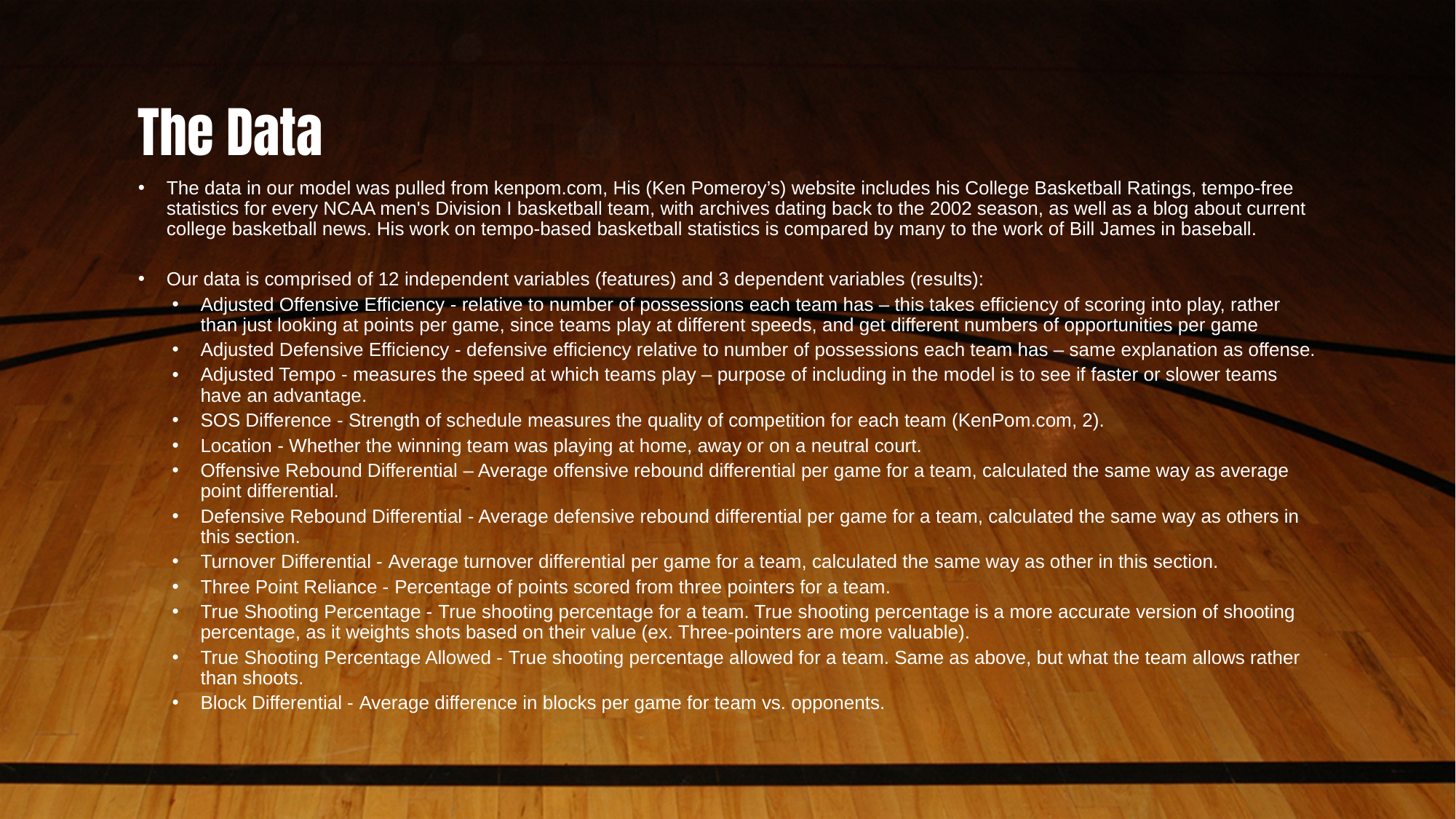

# The Data
The data in our model was pulled from kenpom.com, His (Ken Pomeroy’s) website includes his College Basketball Ratings, tempo-free statistics for every NCAA men's Division I basketball team, with archives dating back to the 2002 season, as well as a blog about current college basketball news. His work on tempo-based basketball statistics is compared by many to the work of Bill James in baseball.
Our data is comprised of 12 independent variables (features) and 3 dependent variables (results):
Adjusted Offensive Efficiency - relative to number of possessions each team has – this takes efficiency of scoring into play, rather than just looking at points per game, since teams play at different speeds, and get different numbers of opportunities per game
Adjusted Defensive Efficiency - defensive efficiency relative to number of possessions each team has – same explanation as offense.
Adjusted Tempo - measures the speed at which teams play – purpose of including in the model is to see if faster or slower teams have an advantage.
SOS Difference - Strength of schedule measures the quality of competition for each team (KenPom.com, 2).
Location - Whether the winning team was playing at home, away or on a neutral court.
Offensive Rebound Differential – Average offensive rebound differential per game for a team, calculated the same way as average point differential.
Defensive Rebound Differential - Average defensive rebound differential per game for a team, calculated the same way as others in this section.
Turnover Differential - Average turnover differential per game for a team, calculated the same way as other in this section.
Three Point Reliance - Percentage of points scored from three pointers for a team.
True Shooting Percentage - True shooting percentage for a team. True shooting percentage is a more accurate version of shooting percentage, as it weights shots based on their value (ex. Three-pointers are more valuable).
True Shooting Percentage Allowed - True shooting percentage allowed for a team. Same as above, but what the team allows rather than shoots.
Block Differential - Average difference in blocks per game for team vs. opponents.